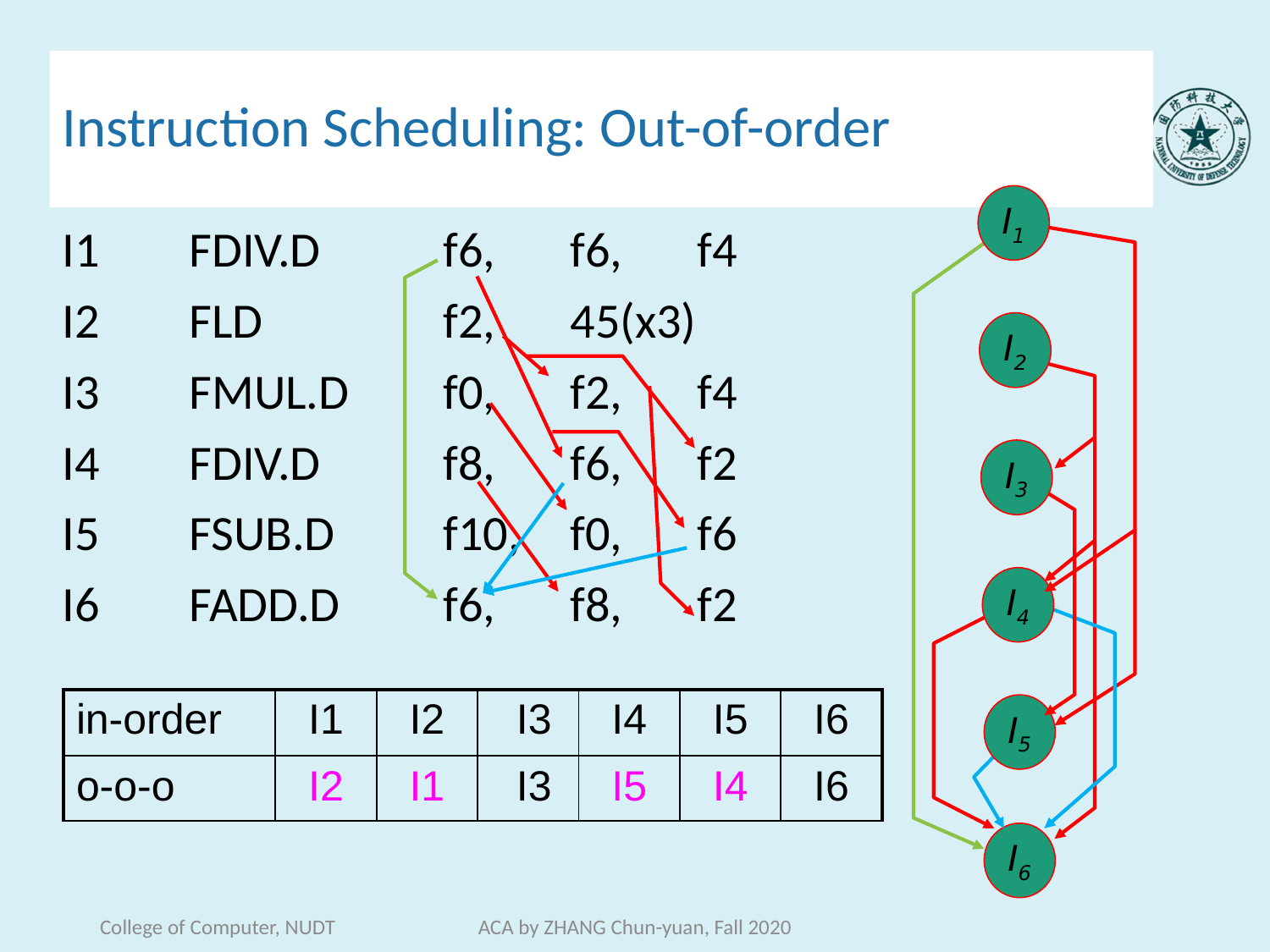

# Instruction Scheduling: Out-of-order
I1

I2

I3

I4

I5

I6
I1 	FDIV.D	f6, 	f6,	f4
I2 	FLD		f2,	45(x3)
I3 	FMUL.D	f0,	f2,	f4
I4 	FDIV.D	f8,	f6,	f2
I5	FSUB.D	f10,	f0,	f6
I6 	FADD.D	f6,	f8,	f2

| in-order | I1 | I2 | I3 | I4 | I5 | I6 |
| --- | --- | --- | --- | --- | --- | --- |
| o-o-o | I2 | I1 | I3 | I5 | I4 | I6 |
College of Computer, NUDT
ACA by ZHANG Chun-yuan, Fall 2020
23